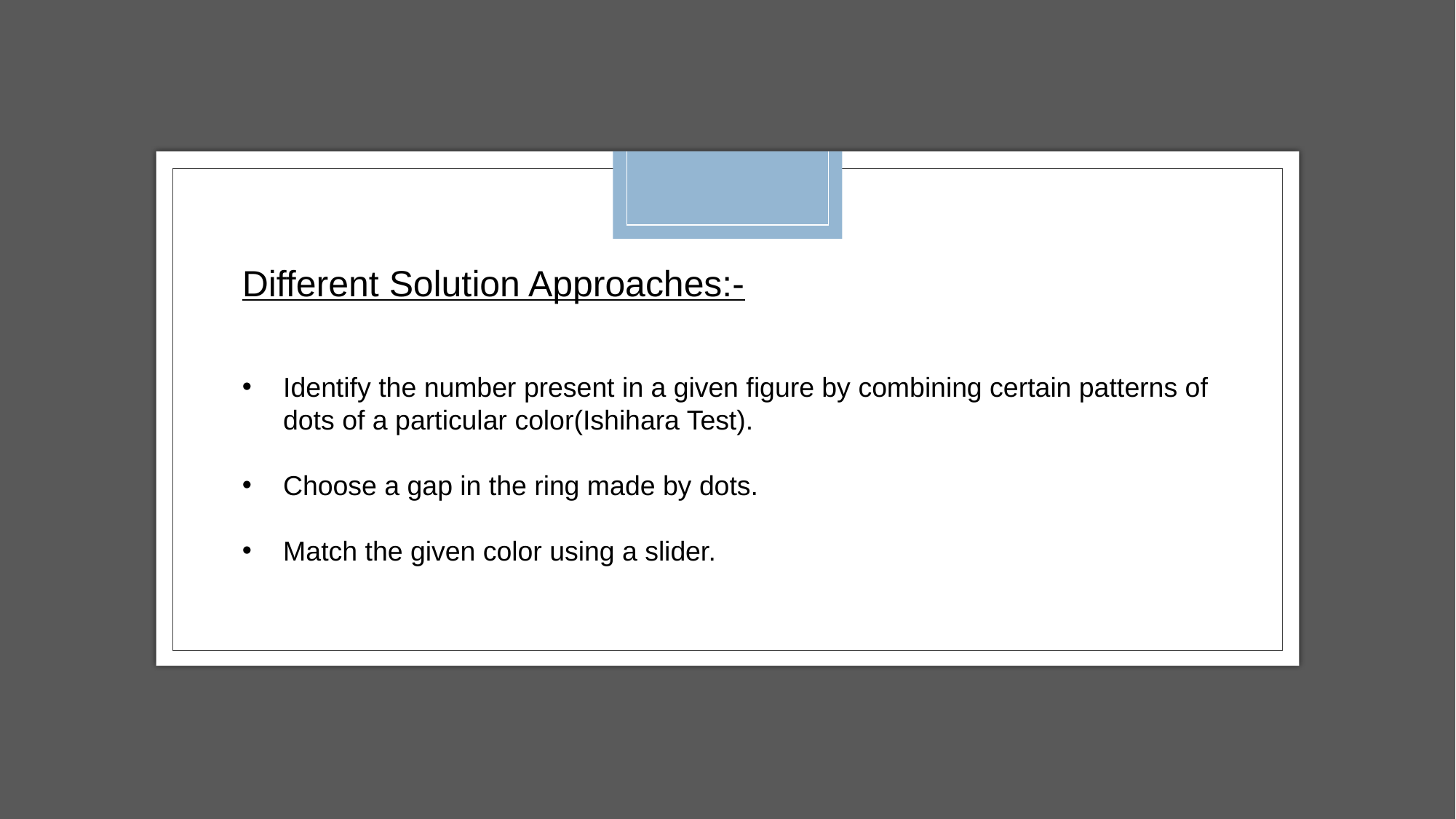

Different Solution Approaches:-

Identify the number present in a given figure by combining certain patterns of dots of a particular color(Ishihara Test).

Choose a gap in the ring made by dots.

Match the given color using a slider.